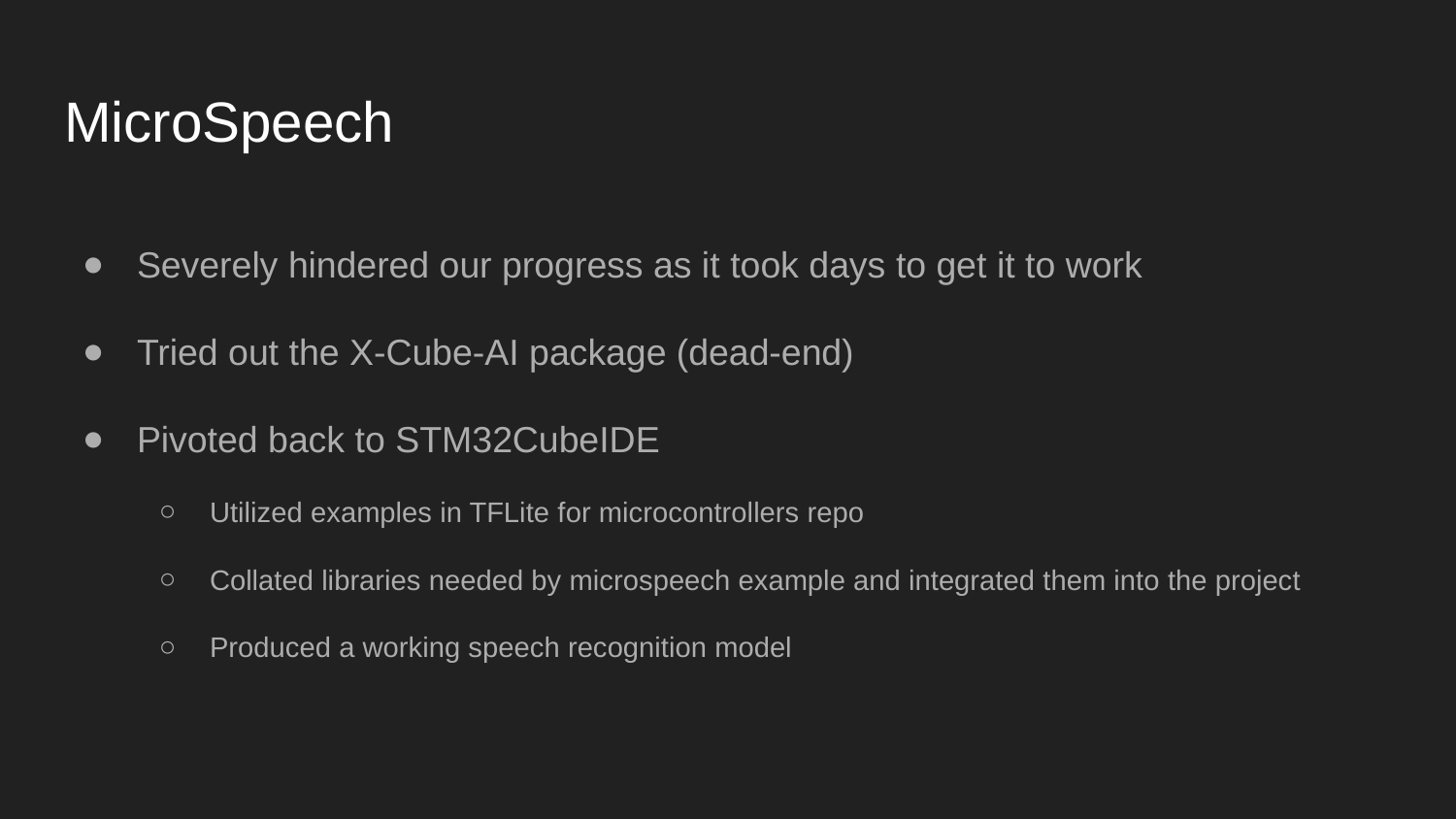

# MicroSpeech
Severely hindered our progress as it took days to get it to work
Tried out the X-Cube-AI package (dead-end)
Pivoted back to STM32CubeIDE
Utilized examples in TFLite for microcontrollers repo
Collated libraries needed by microspeech example and integrated them into the project
Produced a working speech recognition model